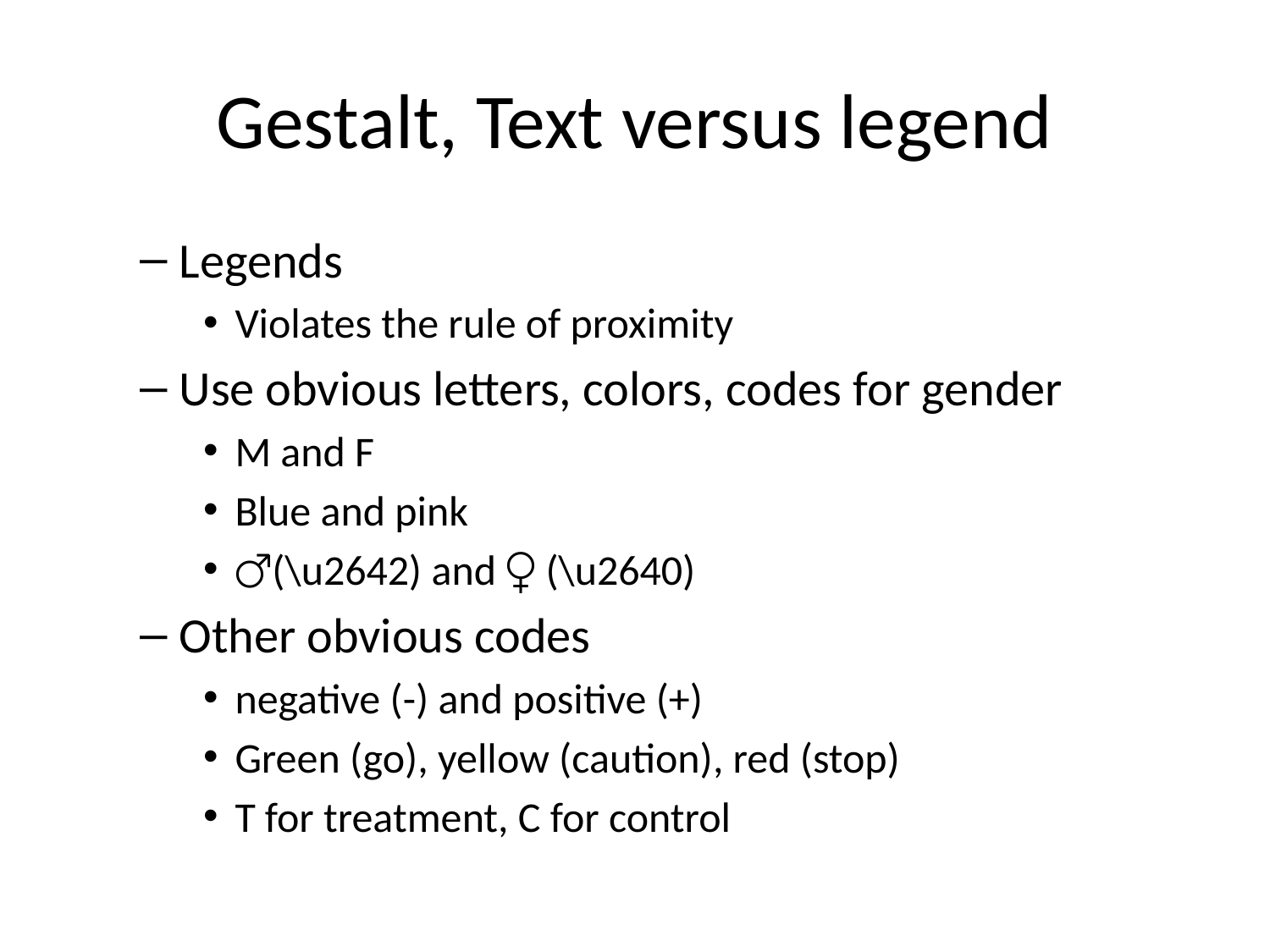

# Gestalt, Text versus legend
Legends
Violates the rule of proximity
Use obvious letters, colors, codes for gender
M and F
Blue and pink
♂(\u2642) and ♀ (\u2640)
Other obvious codes
negative (-) and positive (+)
Green (go), yellow (caution), red (stop)
T for treatment, C for control